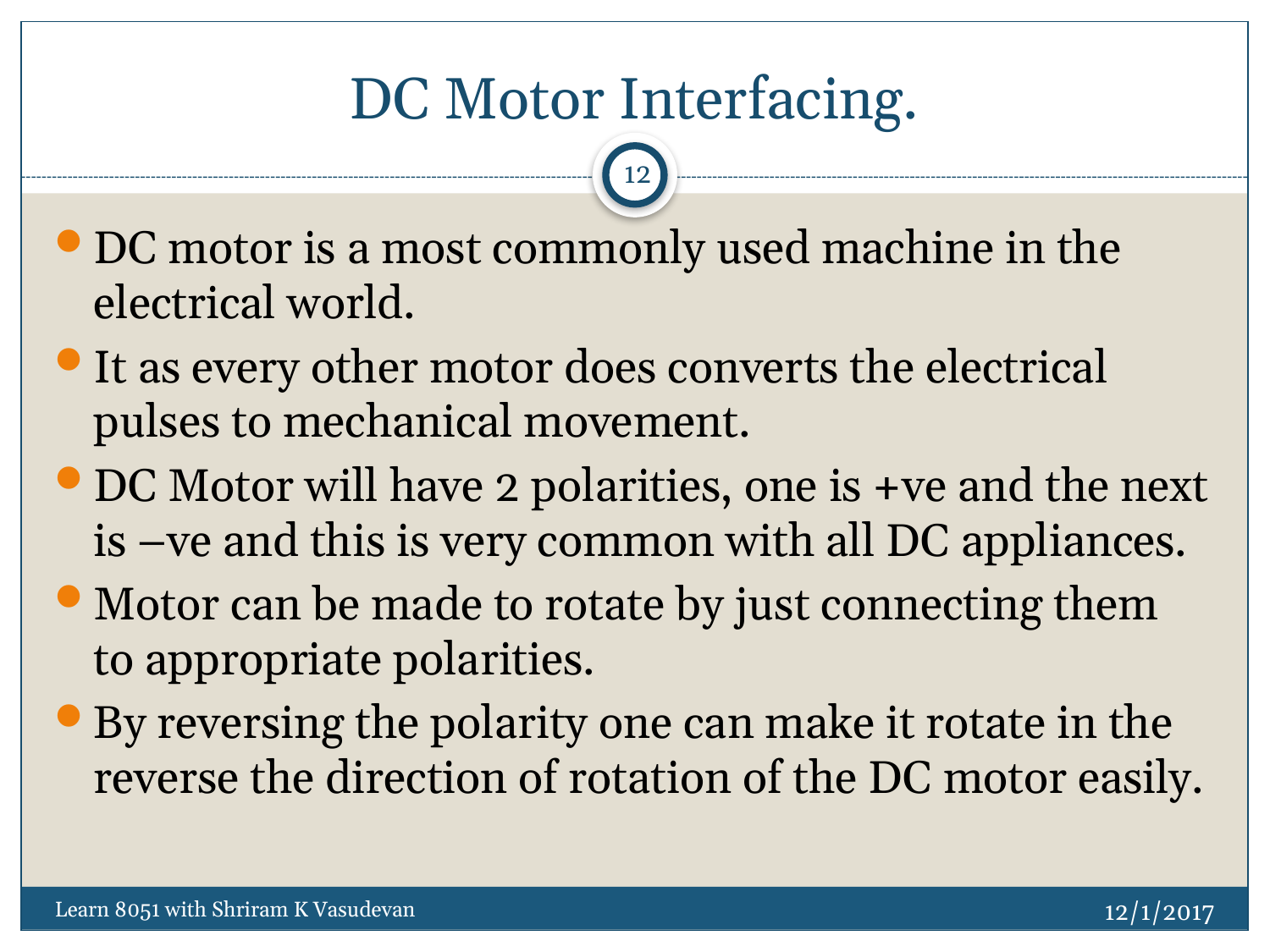

# DC Motor Interfacing.
12
DC motor is a most commonly used machine in the electrical world.
It as every other motor does converts the electrical pulses to mechanical movement.
DC Motor will have 2 polarities, one is +ve and the next is –ve and this is very common with all DC appliances.
Motor can be made to rotate by just connecting them to appropriate polarities.
By reversing the polarity one can make it rotate in the reverse the direction of rotation of the DC motor easily.

12/1/2017
Learn 8051 with Shriram K Vasudevan